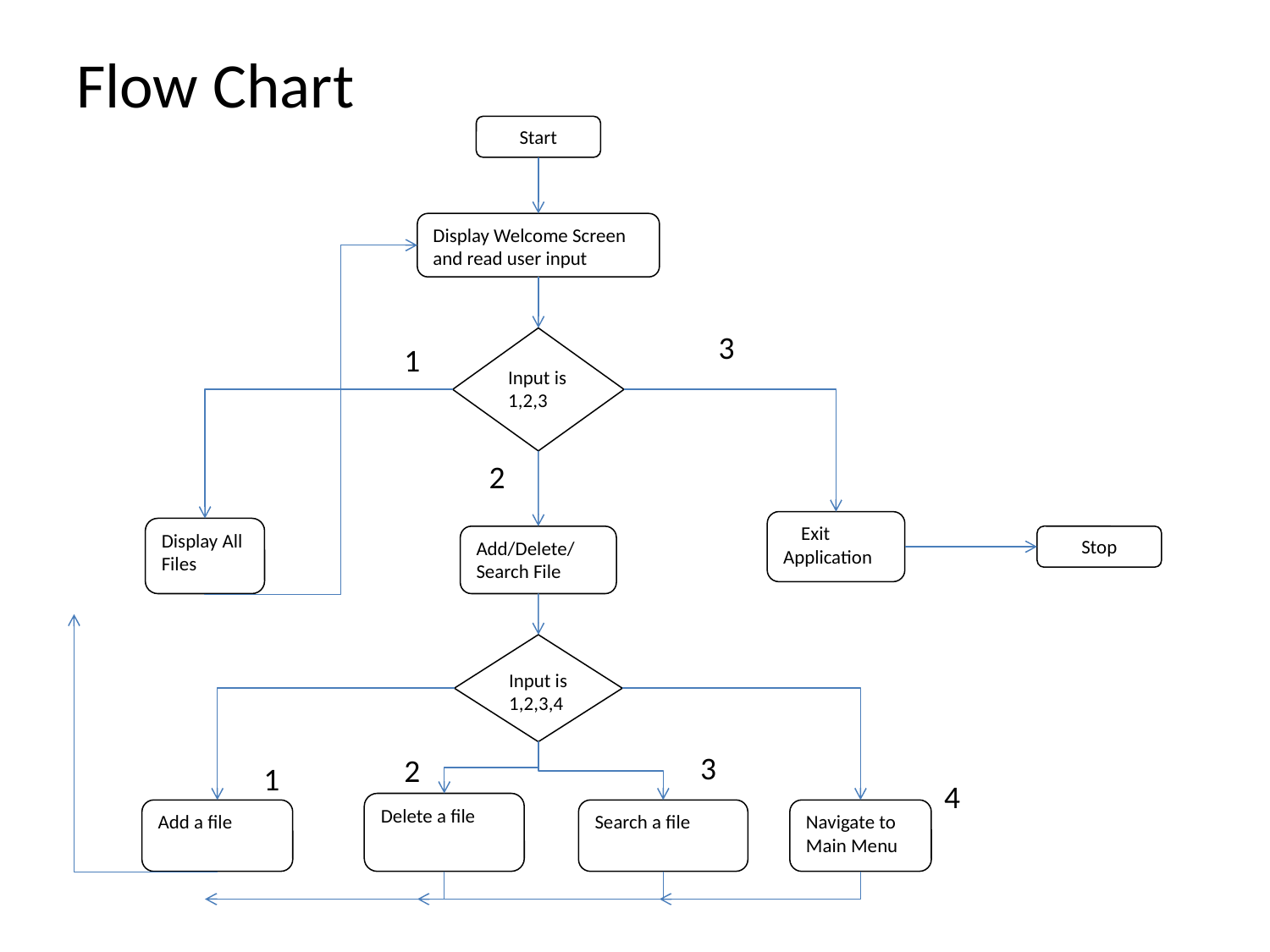

Flow Chart
Start
Display Welcome Screen and read user input
3
Input is 1,2,3
1
2
    Exit Application
Display All Files
Add/Delete/Search File
Stop
Input is 1,2,3,4
3
2
1
4
Delete a file
Add a file
Search a file
Navigate to Main Menu